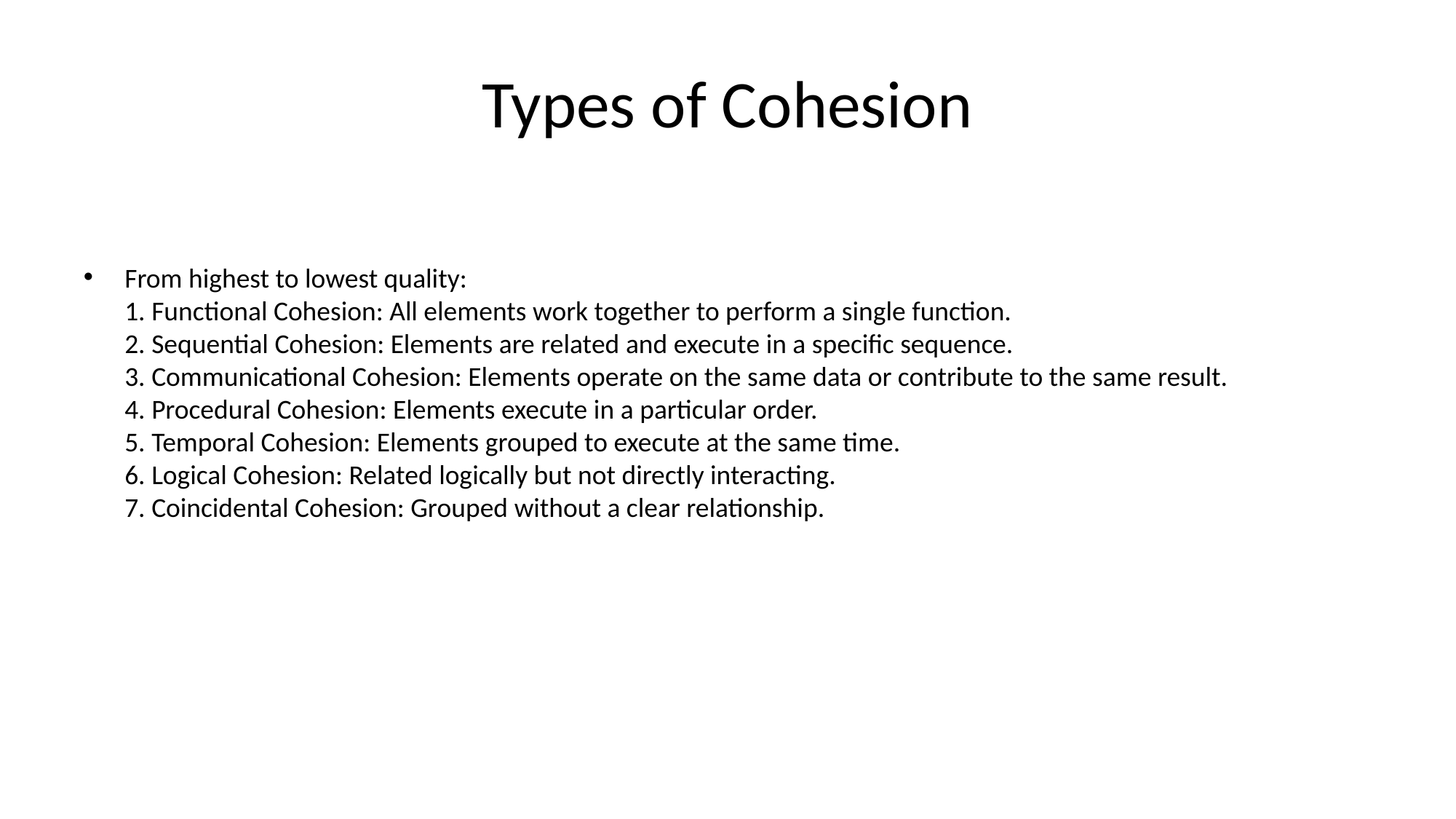

# Types of Cohesion

From highest to lowest quality:
1. Functional Cohesion: All elements work together to perform a single function.
2. Sequential Cohesion: Elements are related and execute in a specific sequence.
3. Communicational Cohesion: Elements operate on the same data or contribute to the same result.
4. Procedural Cohesion: Elements execute in a particular order.
5. Temporal Cohesion: Elements grouped to execute at the same time.
6. Logical Cohesion: Related logically but not directly interacting.
7. Coincidental Cohesion: Grouped without a clear relationship.